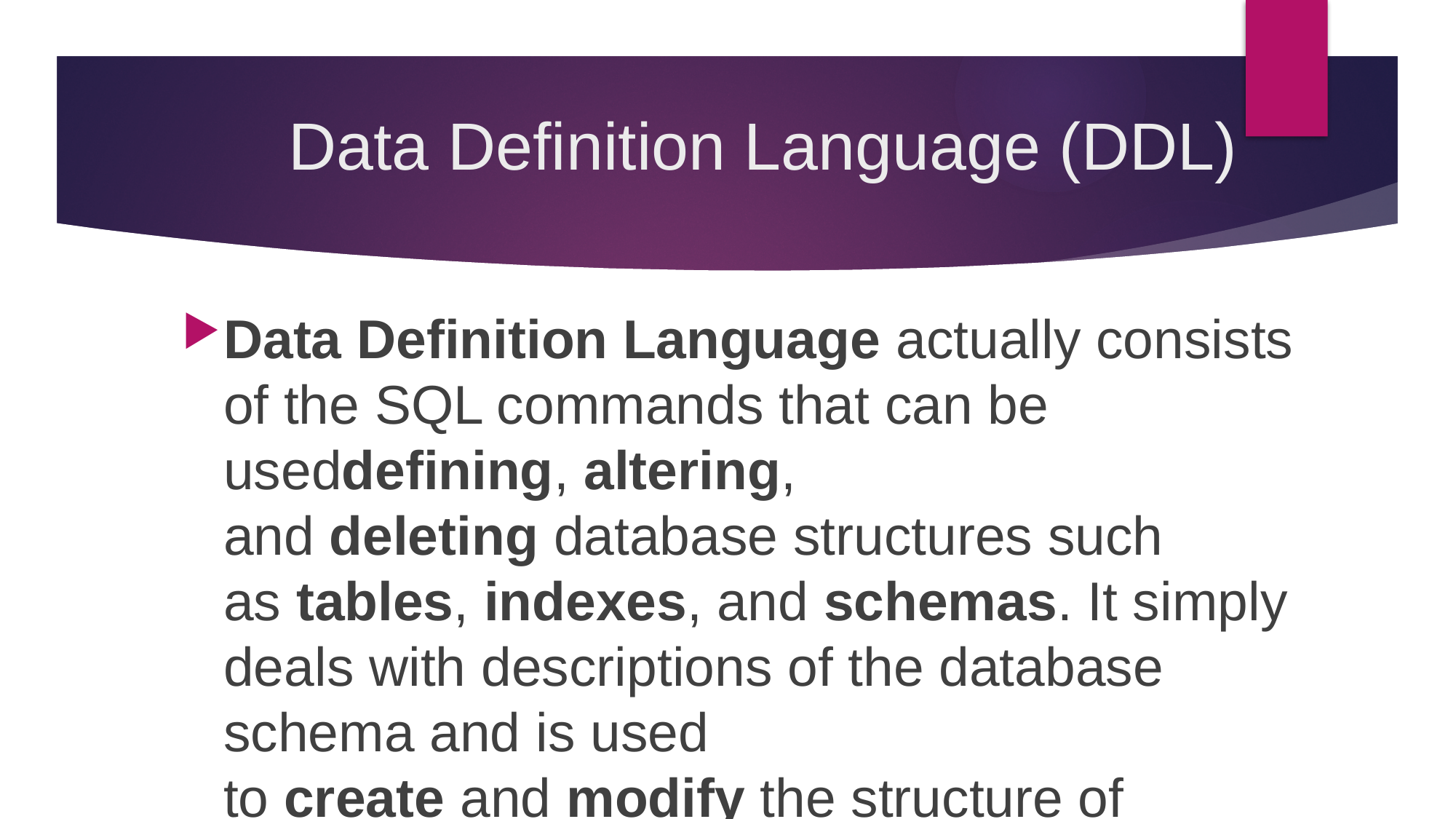

# Data Definition Language (DDL)
Data Definition Language actually consists of the SQL commands that can be useddefining, altering, and deleting database structures such as tables, indexes, and schemas. It simply deals with descriptions of the database schema and is used to create and modify the structure of database objects in the database